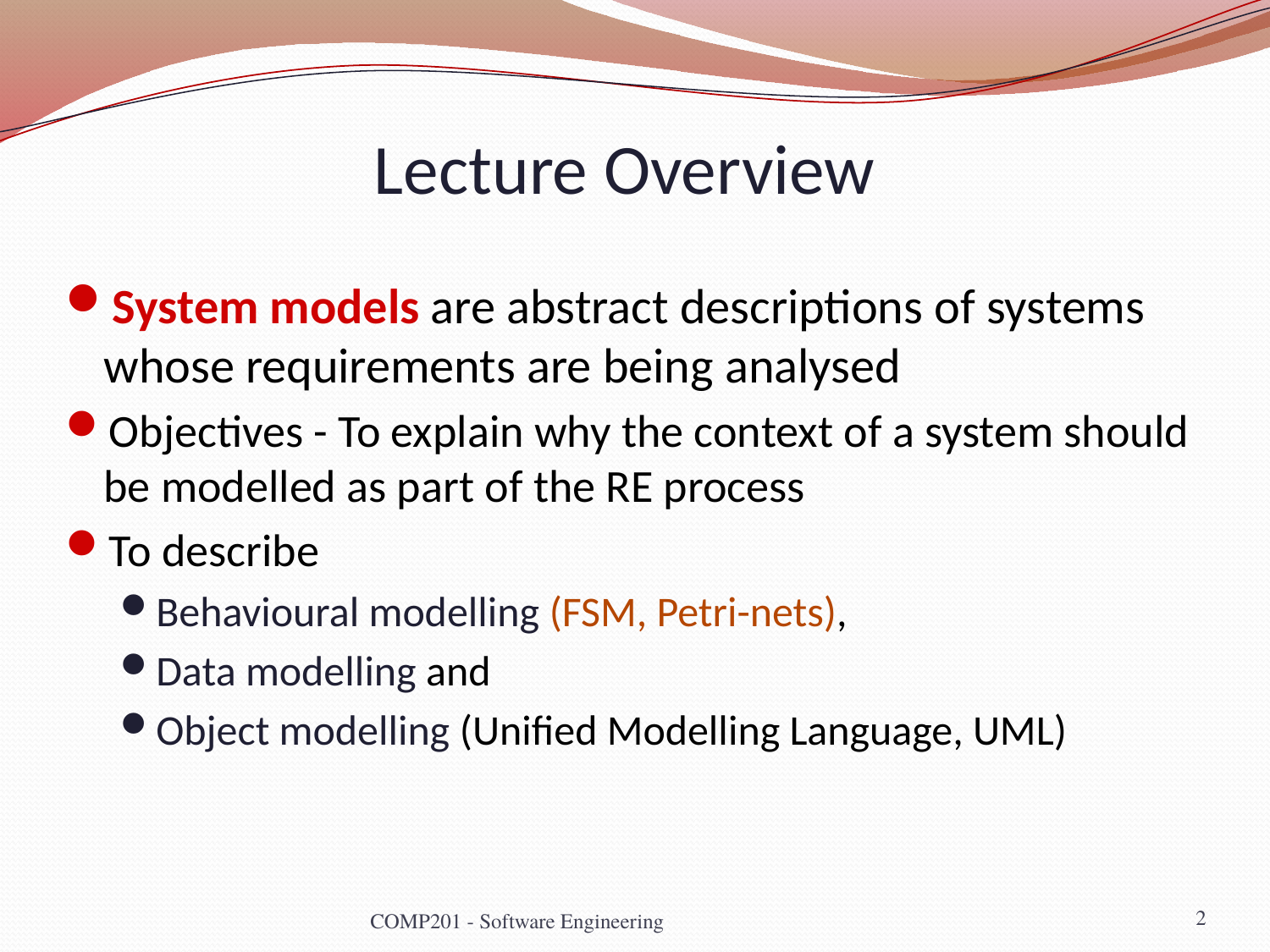

# Lecture Overview
System models are abstract descriptions of systems whose requirements are being analysed
Objectives - To explain why the context of a system should be modelled as part of the RE process
To describe
Behavioural modelling (FSM, Petri-nets),
Data modelling and
Object modelling (Unified Modelling Language, UML)
COMP201 - Software Engineering
2